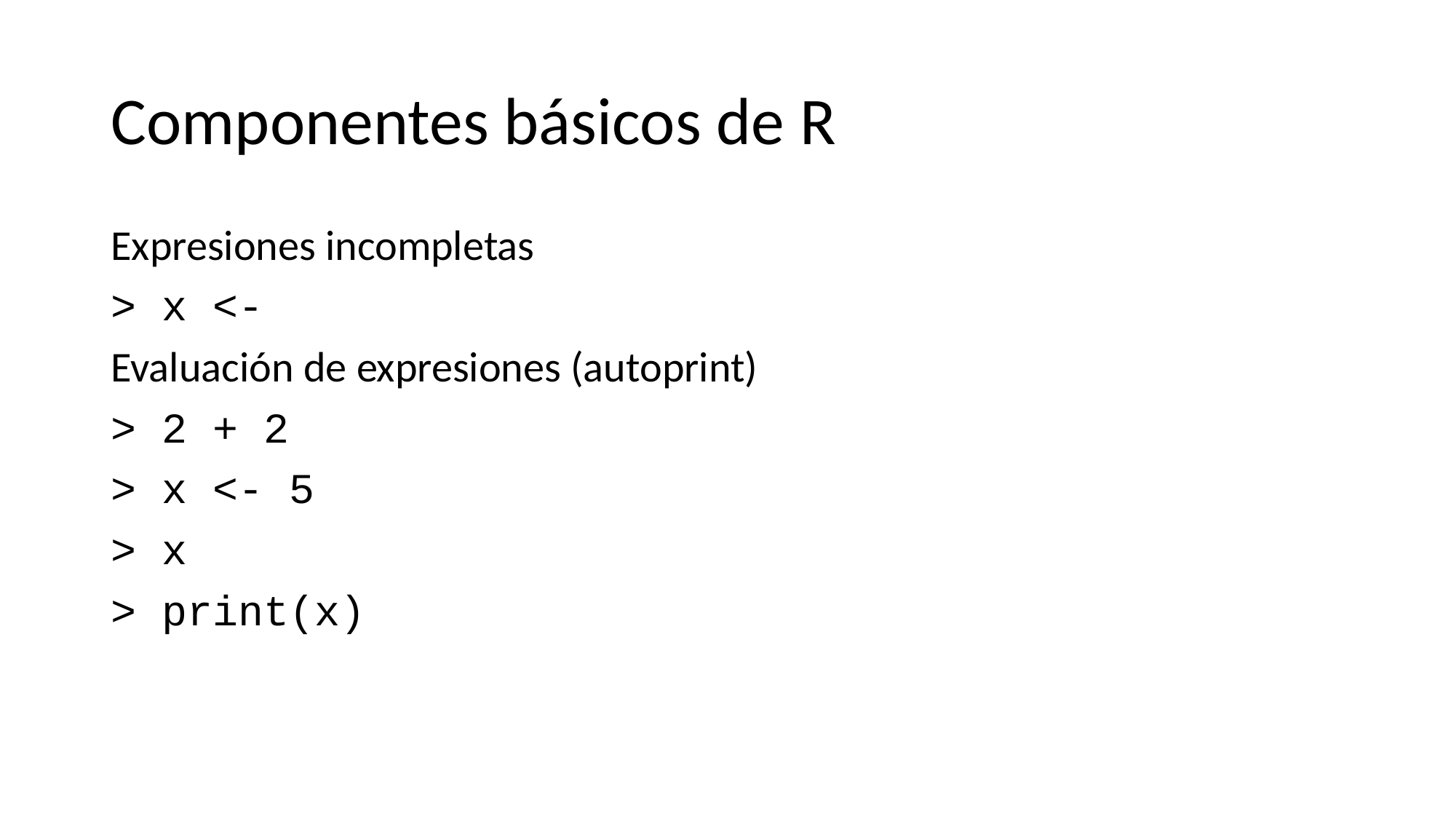

# Componentes básicos de R
Expresiones incompletas
> x <-
Evaluación de expresiones (autoprint)
> 2 + 2
> x <- 5
> x
> print(x)